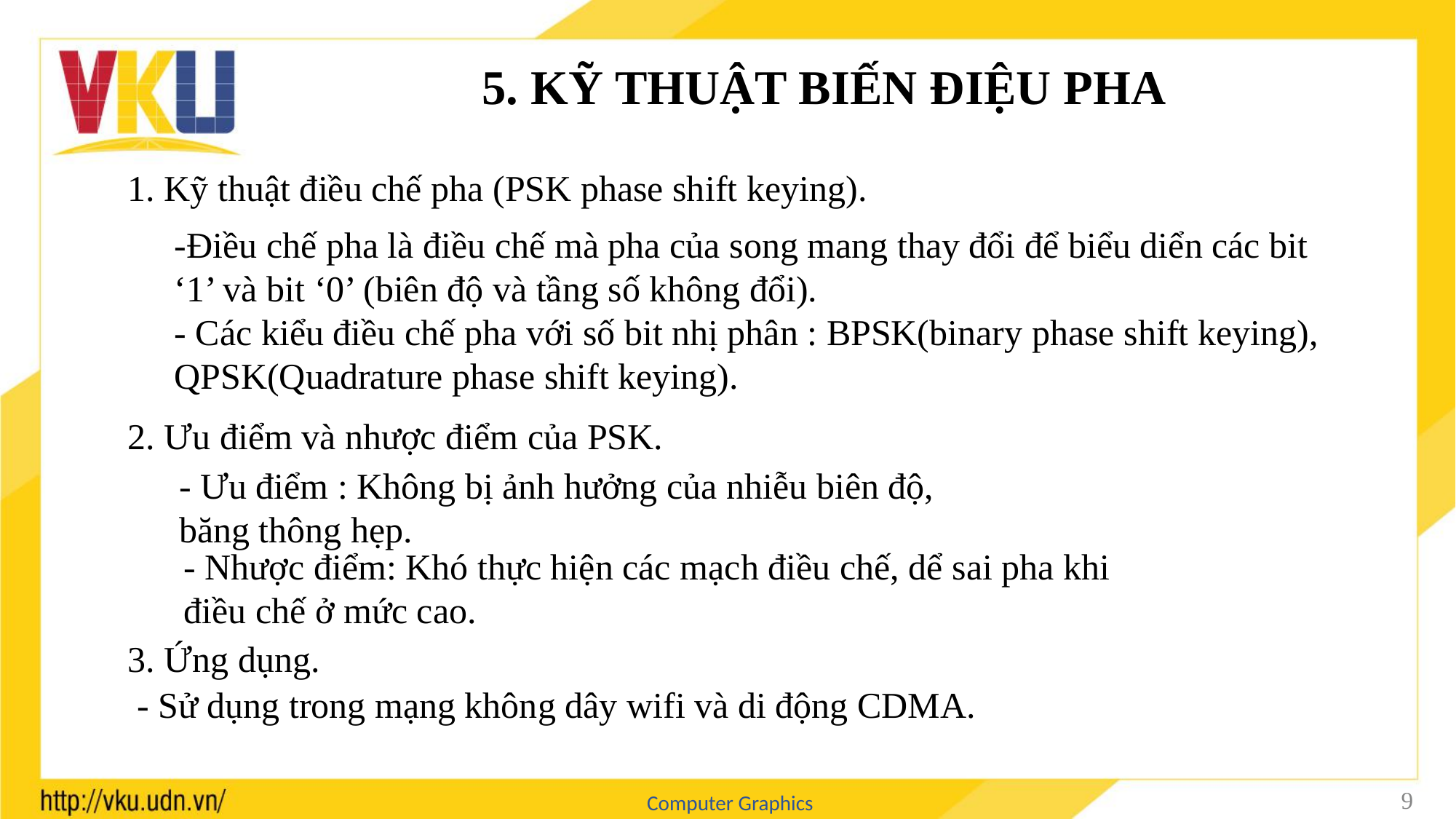

# 5. KỸ THUẬT BIẾN ĐIỆU PHA
1. Kỹ thuật điều chế pha (PSK phase shift keying).
-Điều chế pha là điều chế mà pha của song mang thay đổi để biểu diển các bit ‘1’ và bit ‘0’ (biên độ và tầng số không đổi).
- Các kiểu điều chế pha với số bit nhị phân : BPSK(binary phase shift keying), QPSK(Quadrature phase shift keying).
2. Ưu điểm và nhược điểm của PSK.

- Ưu điểm : Không bị ảnh hưởng của nhiễu biên độ, băng thông hẹp.
- Nhược điểm: Khó thực hiện các mạch điều chế, dể sai pha khi điều chế ở mức cao.

3. Ứng dụng.
- Sử dụng trong mạng không dây wifi và di động CDMA.
9